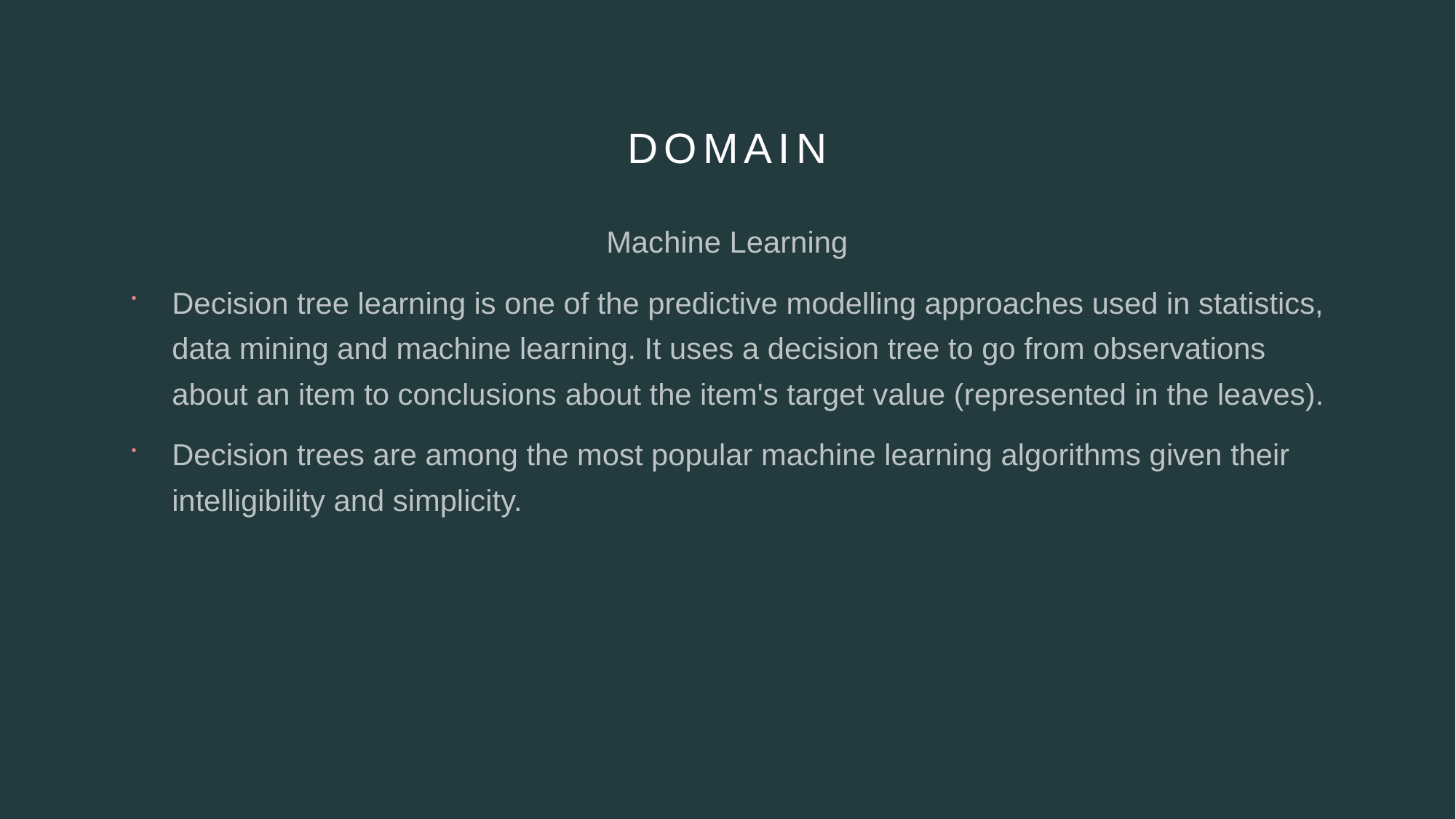

# DOMAIN
Machine Learning
Decision tree learning is one of the predictive modelling approaches used in statistics, data mining and machine learning. It uses a decision tree to go from observations about an item to conclusions about the item's target value (represented in the leaves).
Decision trees are among the most popular machine learning algorithms given their intelligibility and simplicity.